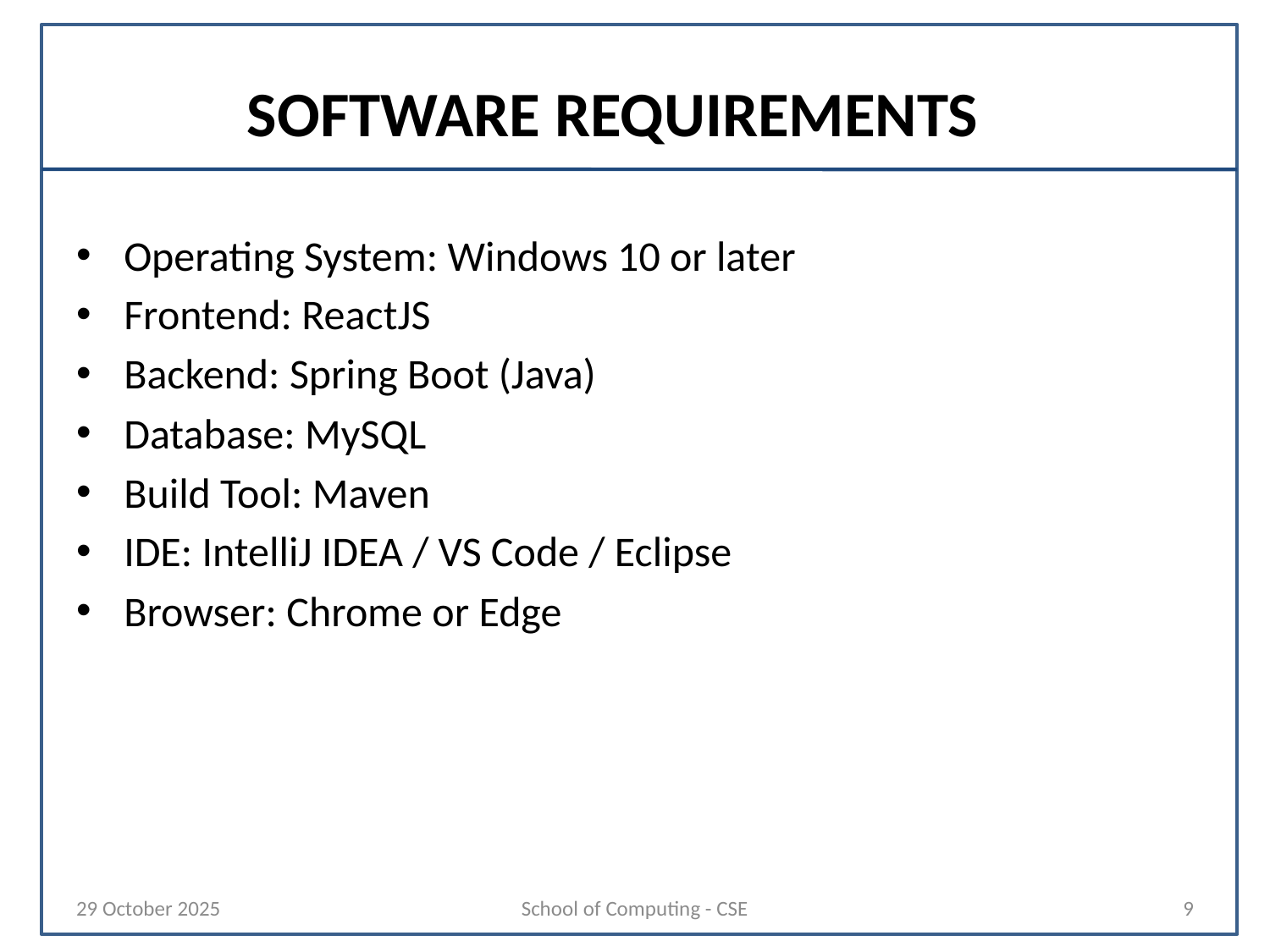

# SOFTWARE REQUIREMENTS
Operating System: Windows 10 or later
Frontend: ReactJS
Backend: Spring Boot (Java)
Database: MySQL
Build Tool: Maven
IDE: IntelliJ IDEA / VS Code / Eclipse
Browser: Chrome or Edge

29 October 2025
School of Computing - CSE
9